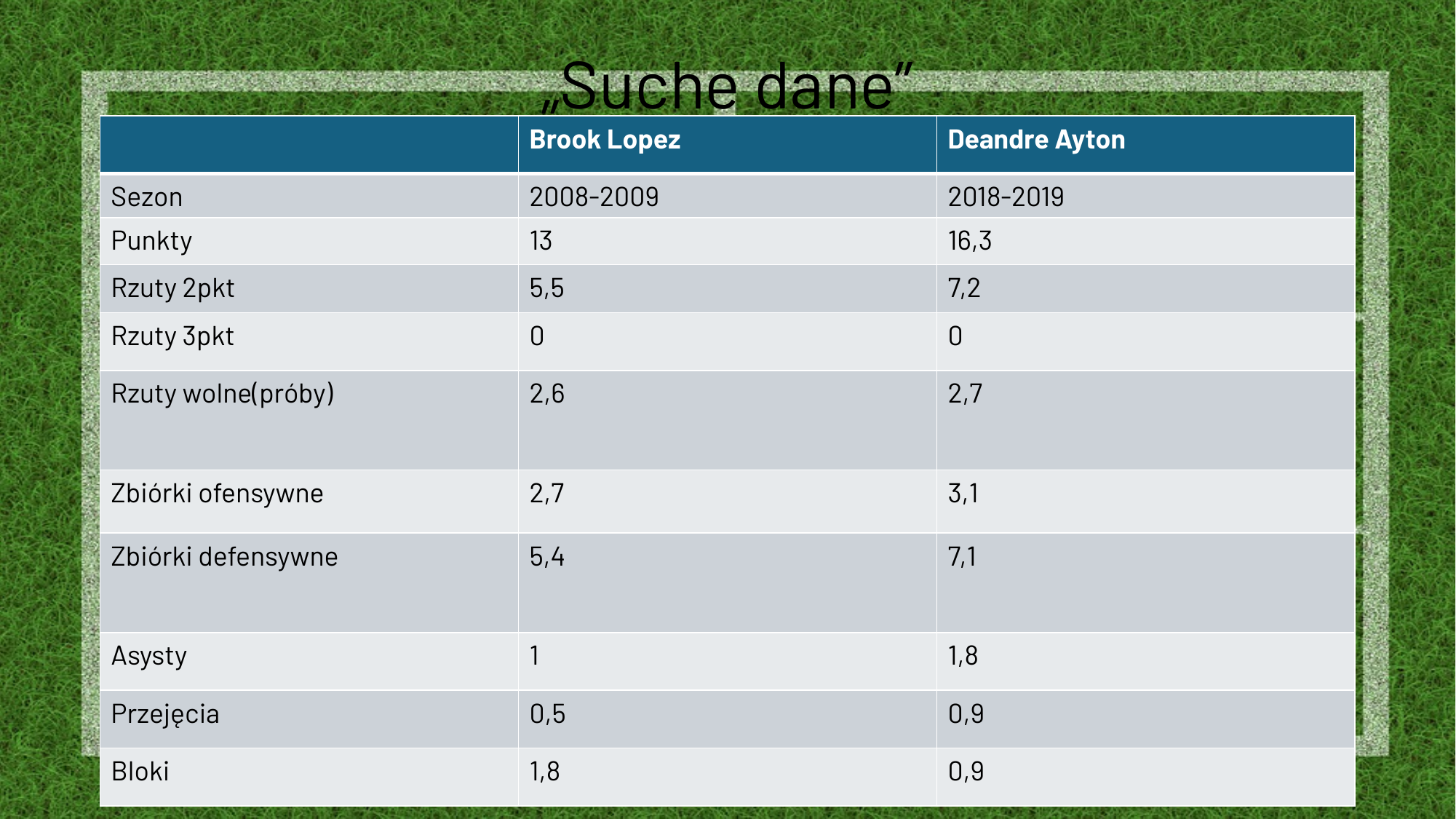

# „Suche dane”
|  | Brook Lopez | Deandre Ayton |
| --- | --- | --- |
| Sezon | 2008-2009 | 2018-2019 |
| Punkty | 13 | 16,3 |
| Rzuty 2pkt | 5,5 | 7,2 |
| Rzuty 3pkt | 0 | 0 |
| Rzuty wolne(próby) | 2,6 | 2,7 |
| Zbiórki ofensywne | 2,7 | 3,1 |
| Zbiórki defensywne | 5,4 | 7,1 |
| Asysty | 1 | 1,8 |
| Przejęcia | 0,5 | 0,9 |
| Bloki | 1,8 | 0,9 |